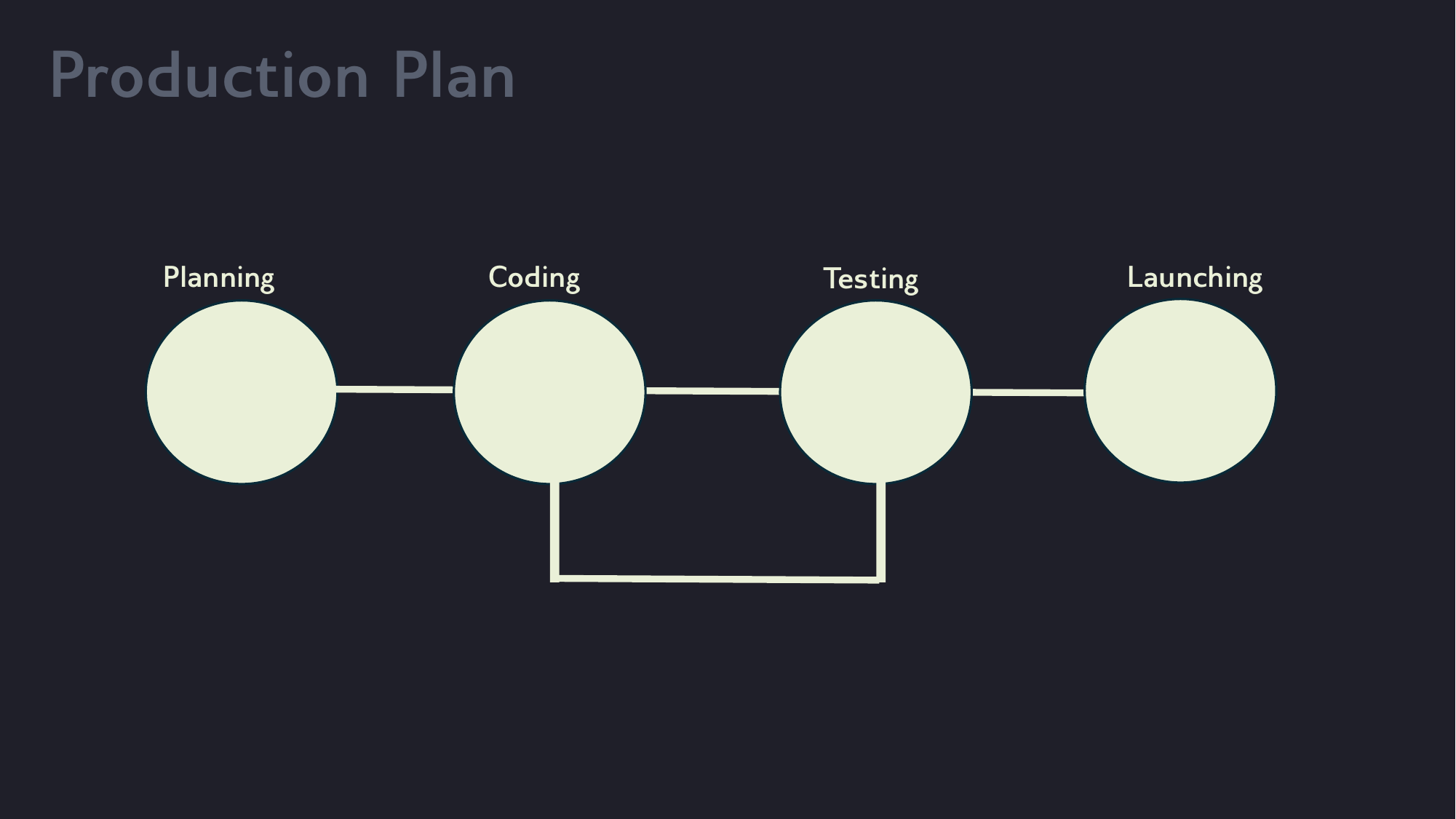

# Production Plan
Launching
Coding
Planning
Testing